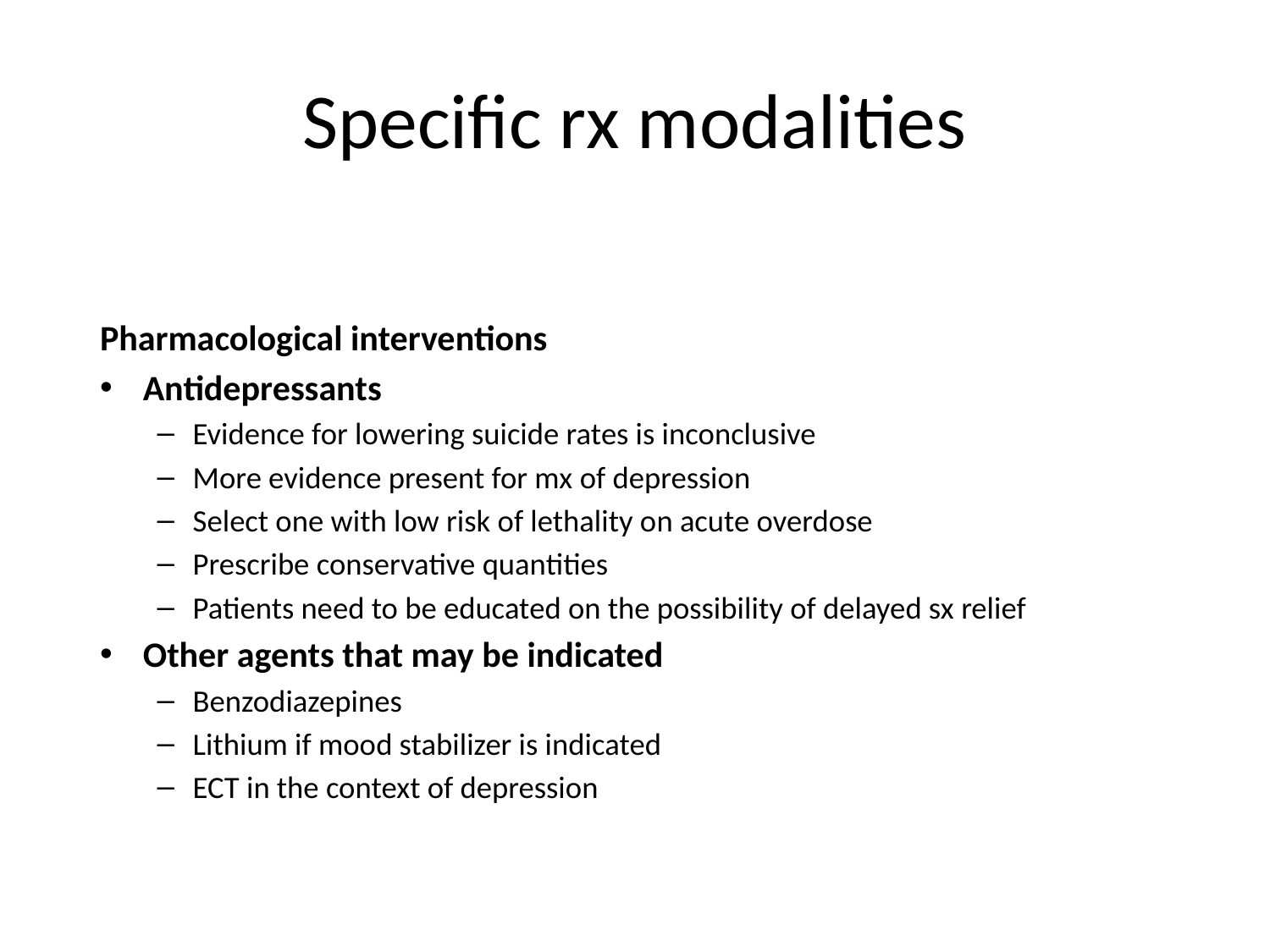

# Specific rx modalities
Pharmacological interventions
Antidepressants
Evidence for lowering suicide rates is inconclusive
More evidence present for mx of depression
Select one with low risk of lethality on acute overdose
Prescribe conservative quantities
Patients need to be educated on the possibility of delayed sx relief
Other agents that may be indicated
Benzodiazepines
Lithium if mood stabilizer is indicated
ECT in the context of depression